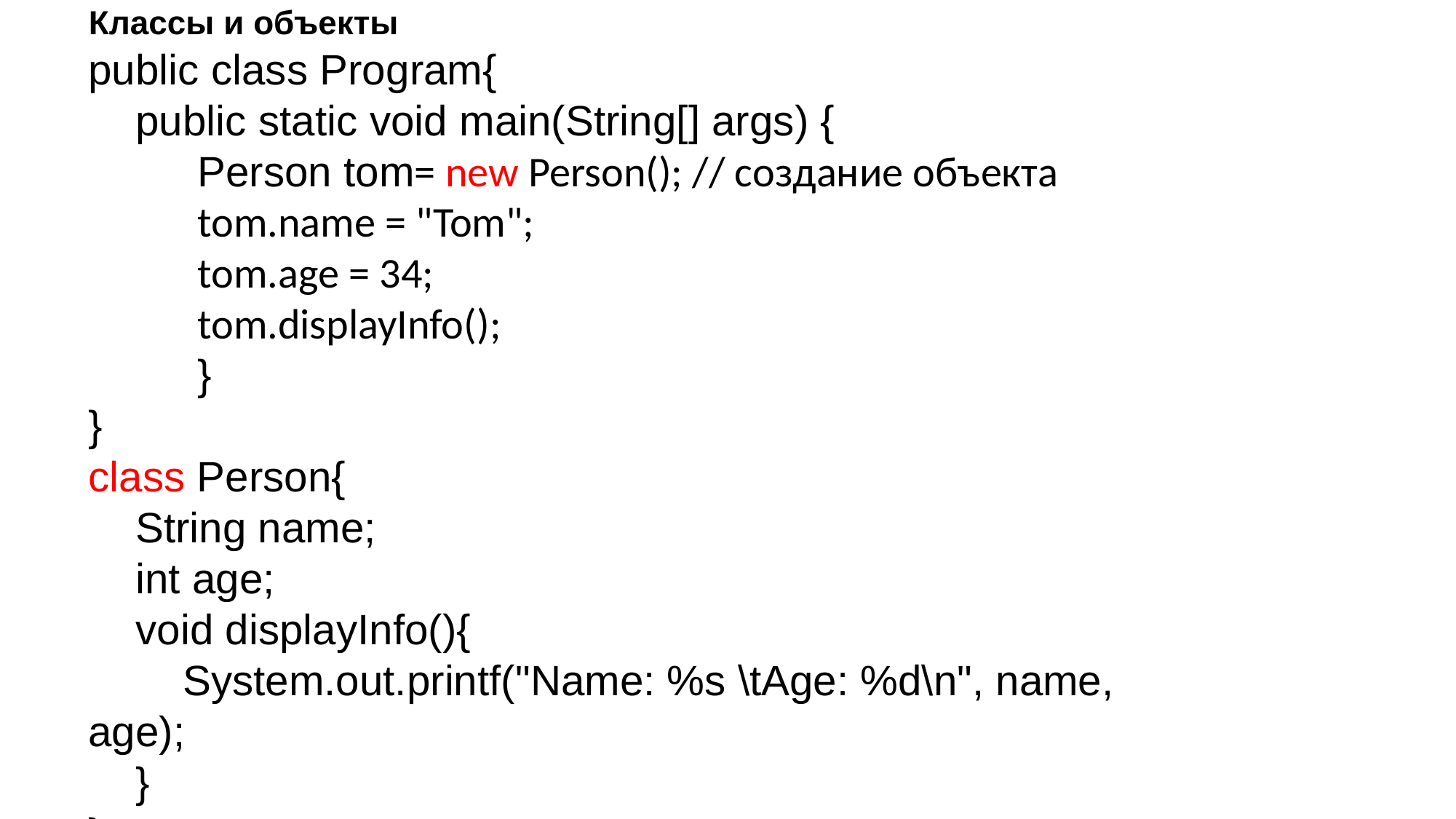

# Классы и объекты
public class Program{
    public static void main(String[] args) {
        	Person tom= new Person(); // создание объекта
	tom.name = "Tom";
	tom.age = 34;
	tom.displayInfo();
	}
}
class Person{
    String name;
    int age;
    void displayInfo(){
        System.out.printf("Name: %s \tAge: %d\n", name, age);
    }
}